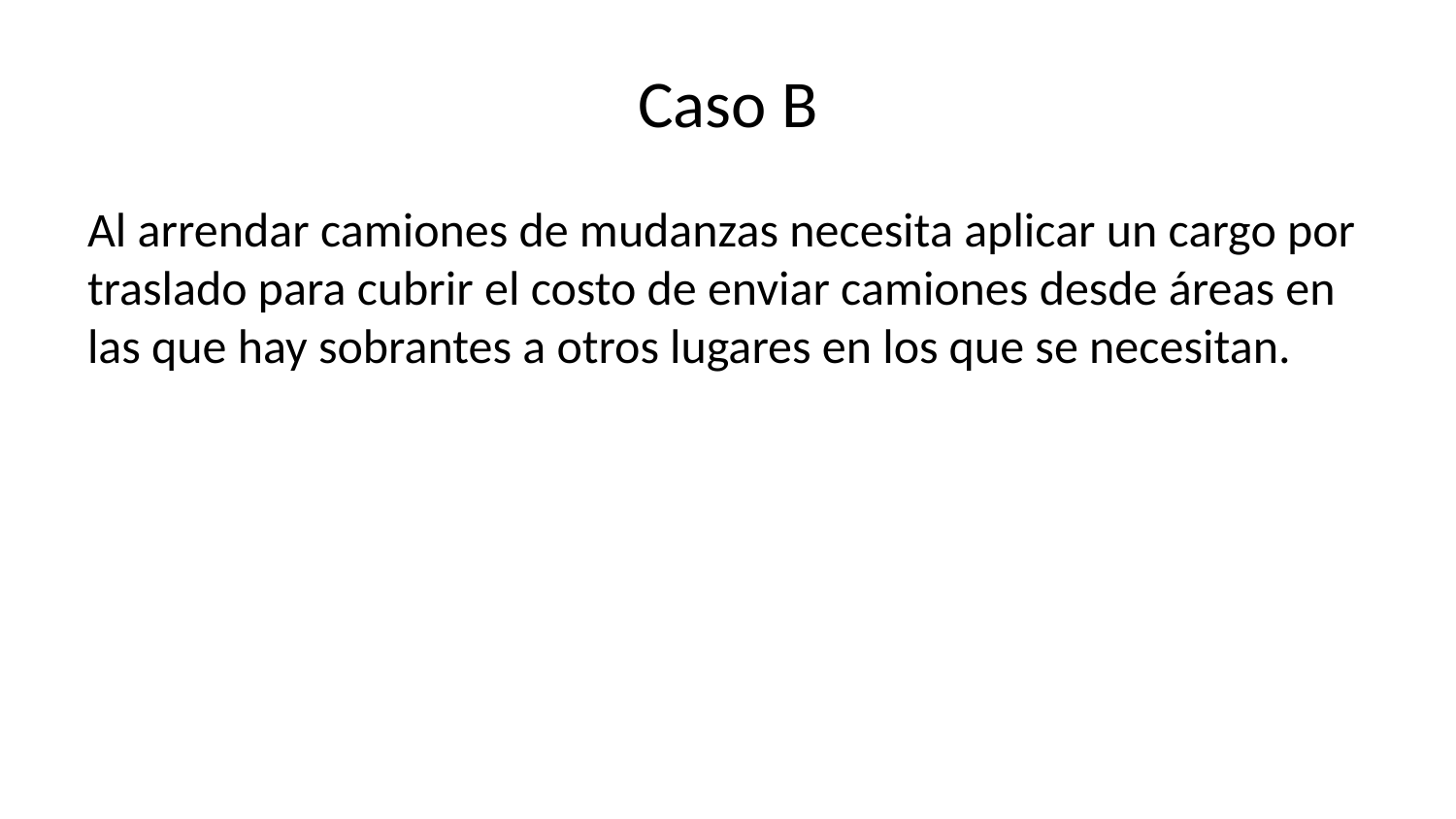

# Caso B
Al arrendar camiones de mudanzas necesita aplicar un cargo por traslado para cubrir el costo de enviar camiones desde áreas en las que hay sobrantes a otros lugares en los que se necesitan.